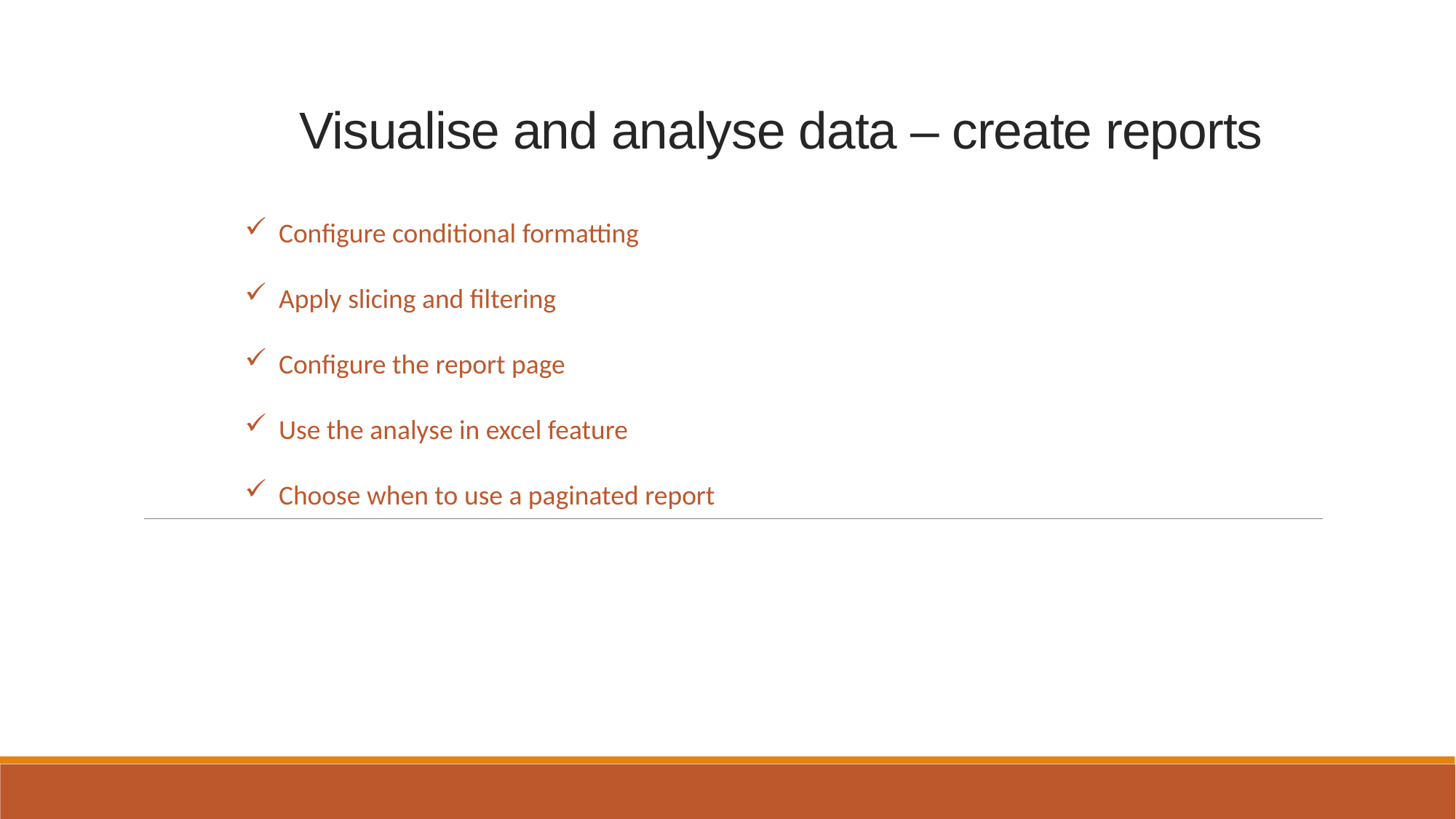

# Visualise and analyse data – create reports
Configure conditional formatting
Apply slicing and filtering
Configure the report page
Use the analyse in excel feature
Choose when to use a paginated report